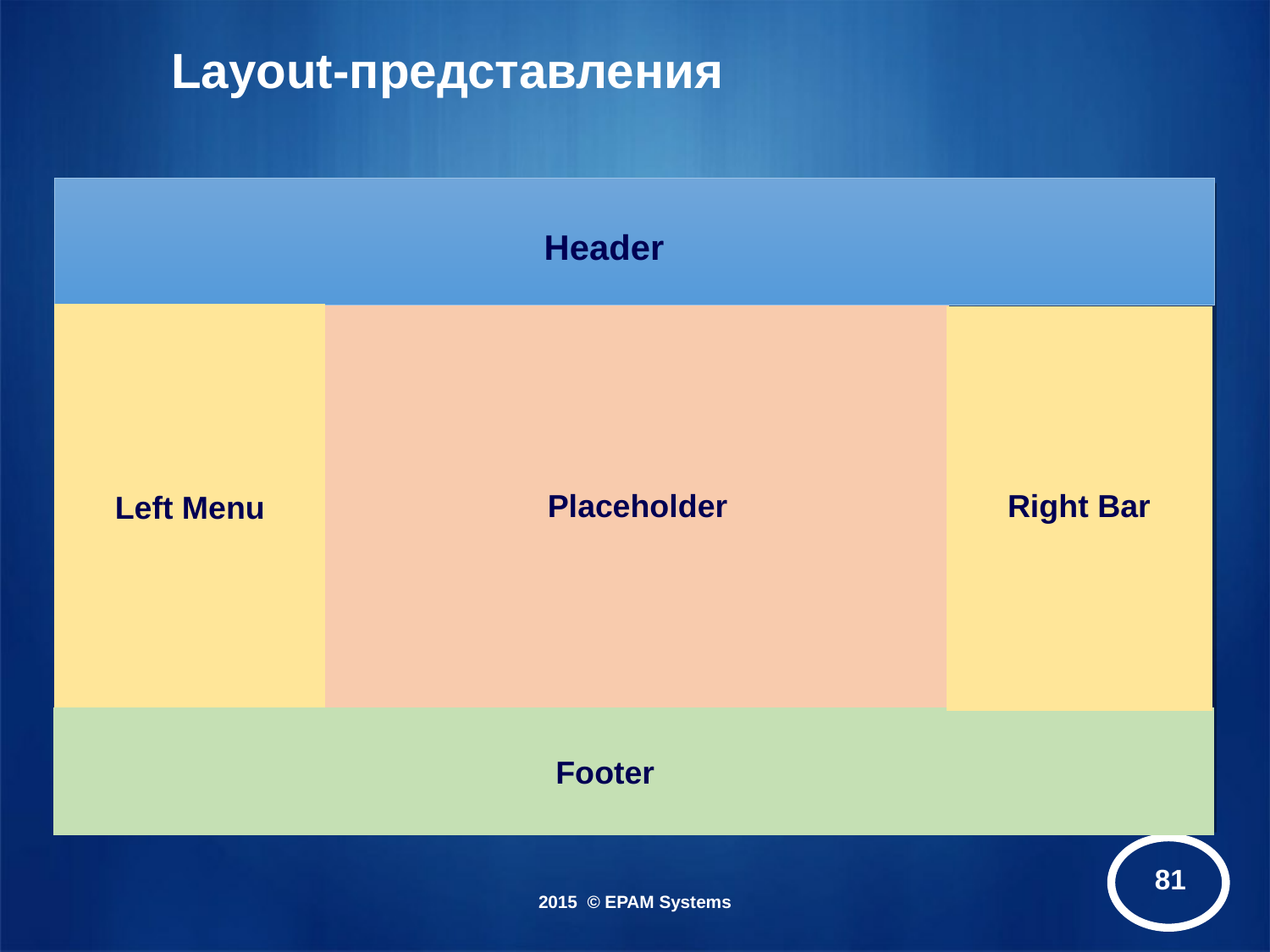

# Layout-представления

Header

Right Bar
Placeholder
Left Menu

Footer

2015  © EPAM Systems